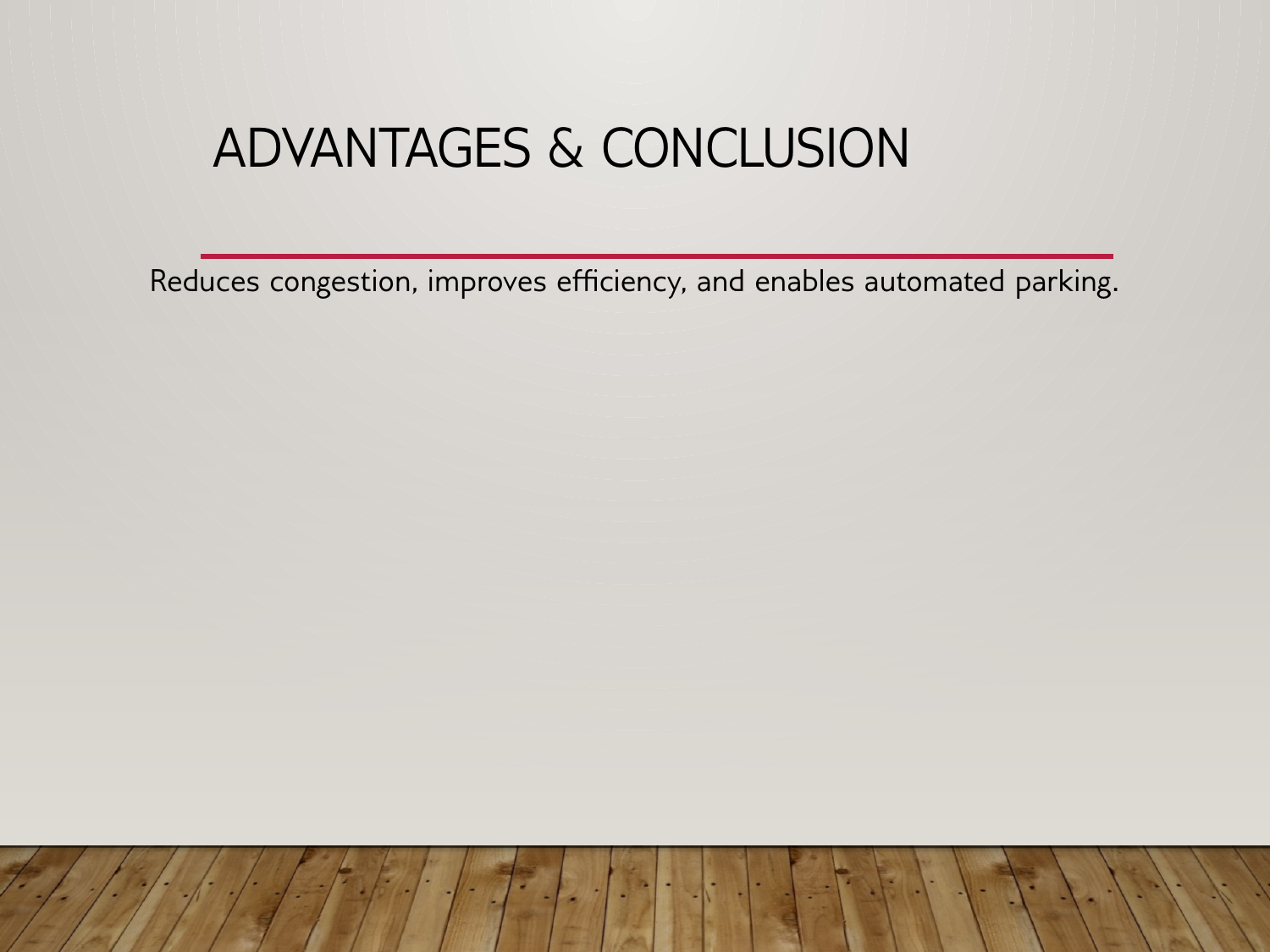

# Advantages & Conclusion
Reduces congestion, improves efficiency, and enables automated parking.